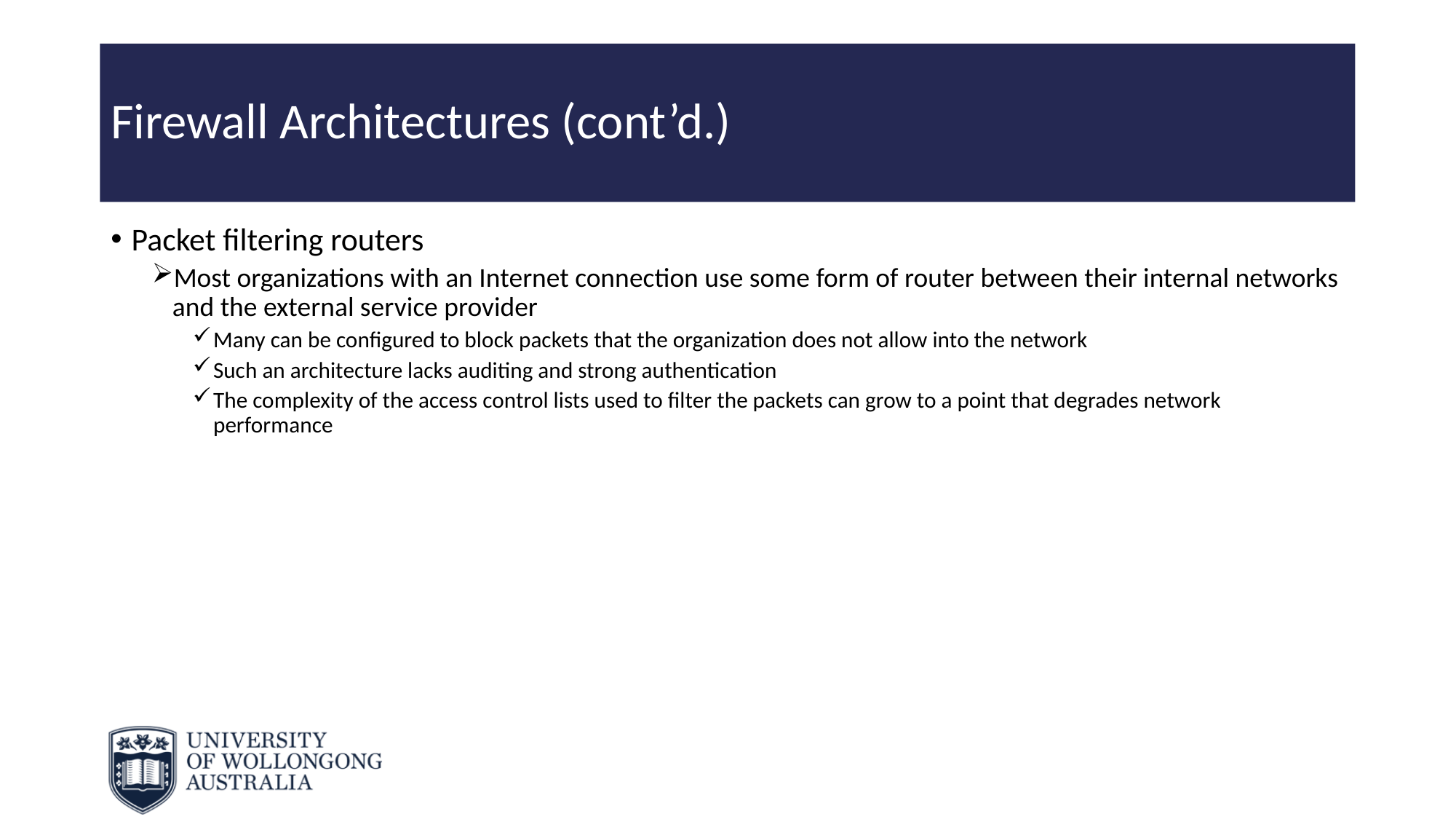

# Firewall Architectures (cont’d.)
Packet filtering routers
Most organizations with an Internet connection use some form of router between their internal networks and the external service provider
Many can be configured to block packets that the organization does not allow into the network
Such an architecture lacks auditing and strong authentication
The complexity of the access control lists used to filter the packets can grow to a point that degrades network performance